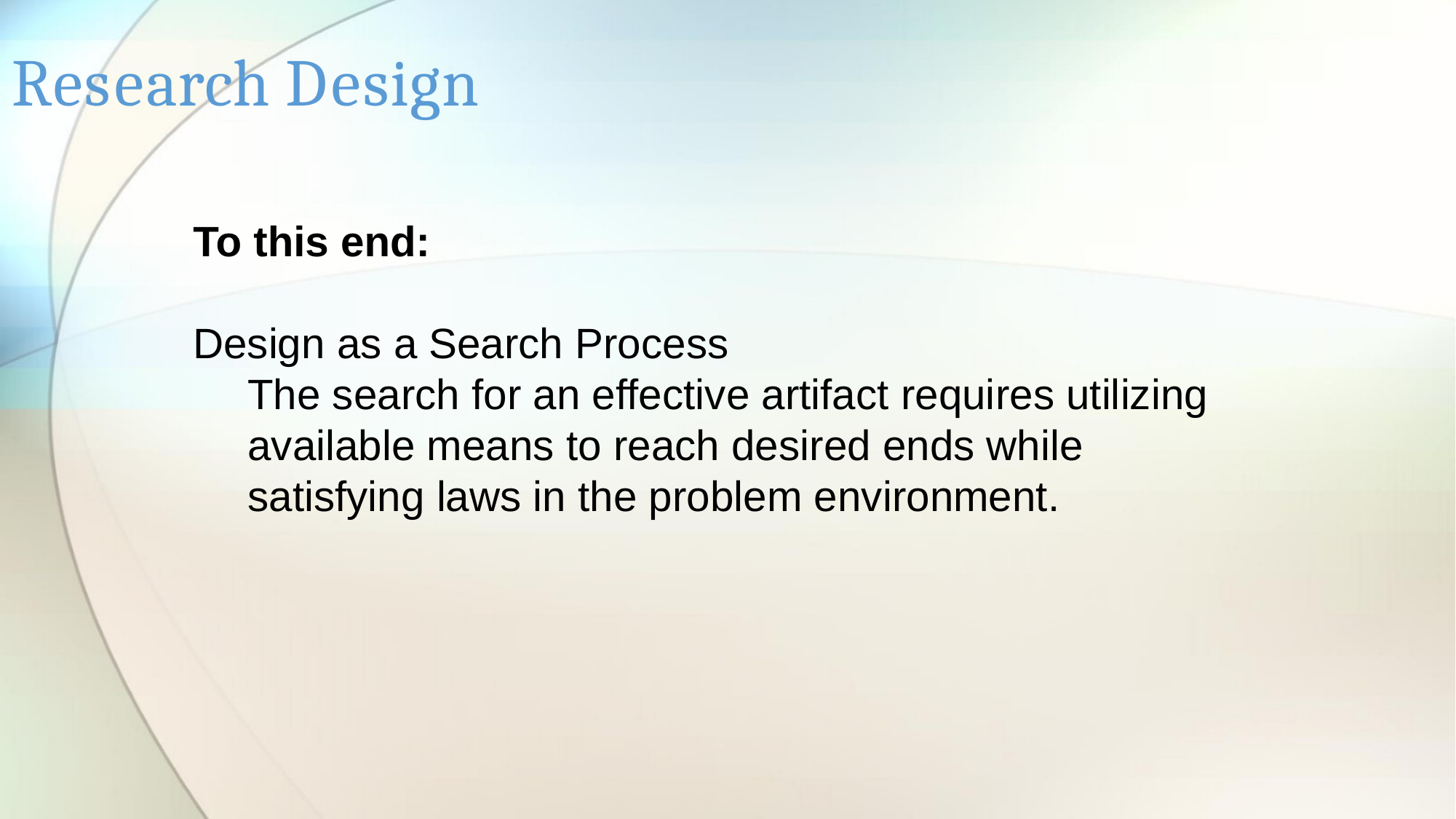

# Research Design
To this end:

Design as a Search Process
The search for an effective artifact requires utilizing available means to reach desired ends while satisfying laws in the problem environment.